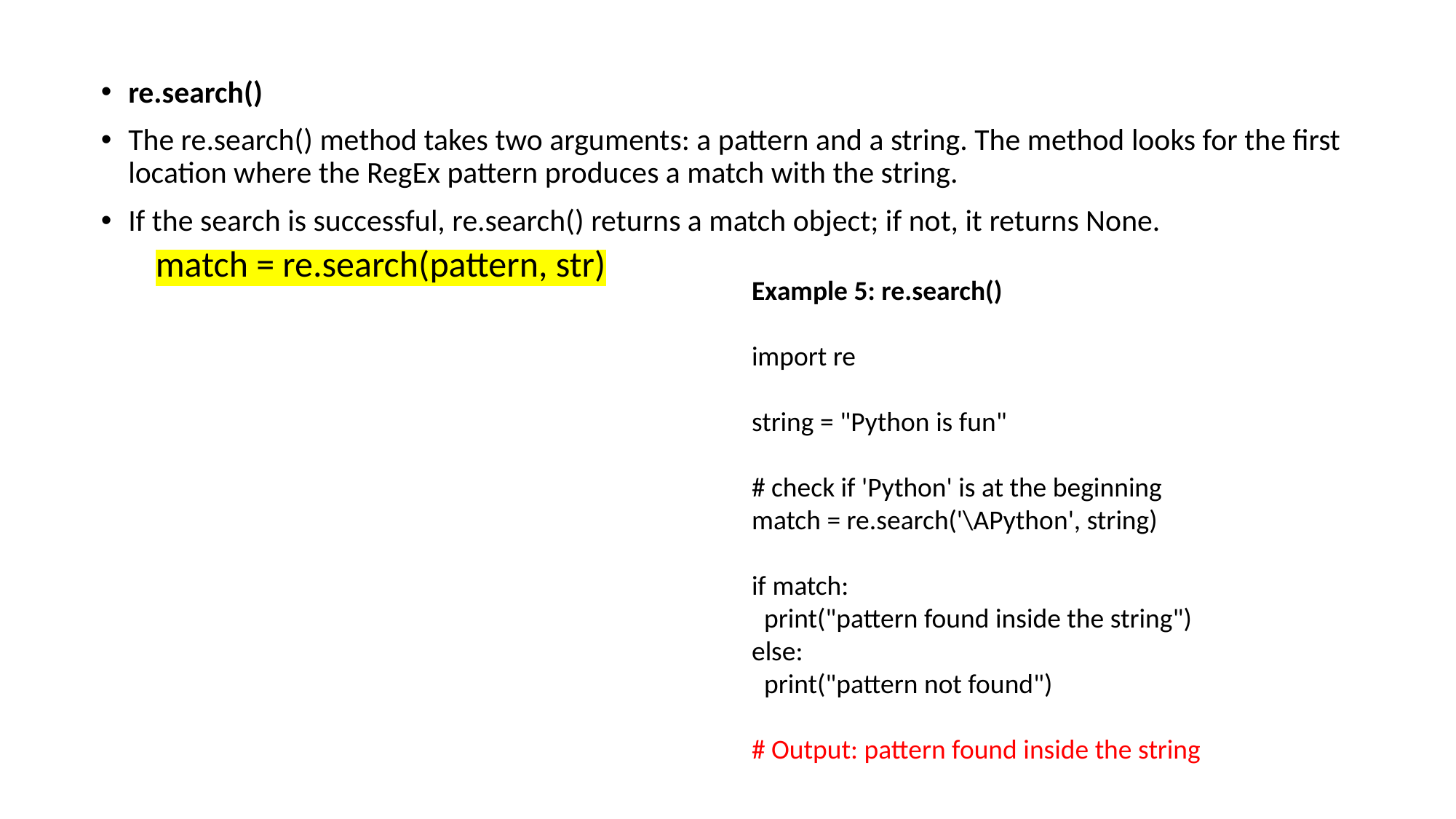

re.search()
The re.search() method takes two arguments: a pattern and a string. The method looks for the first location where the RegEx pattern produces a match with the string.
If the search is successful, re.search() returns a match object; if not, it returns None.
match = re.search(pattern, str)
Example 5: re.search()

import re

string = "Python is fun"

# check if 'Python' is at the beginning
match = re.search('\APython', string)

if match:
  print("pattern found inside the string")
else:
  print("pattern not found")

# Output: pattern found inside the string